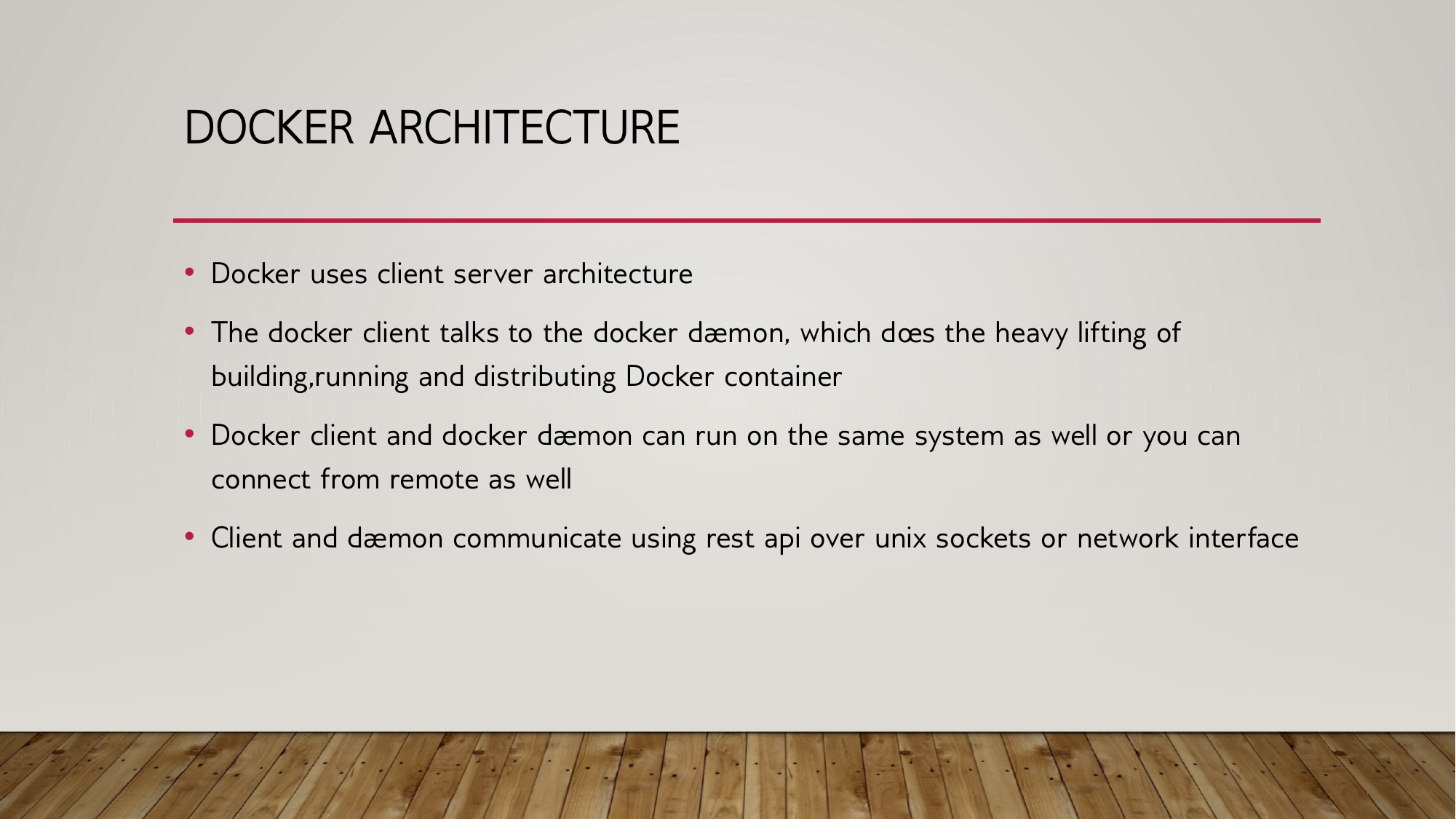

# Docker Architecture
Docker uses client server architecture
The docker client talks to the docker daemon, which does the heavy lifting of building,running and distributing Docker container
Docker client and docker daemon can run on the same system as well or you can connect from remote as well
Client and daemon communicate using rest api over unix sockets or network interface